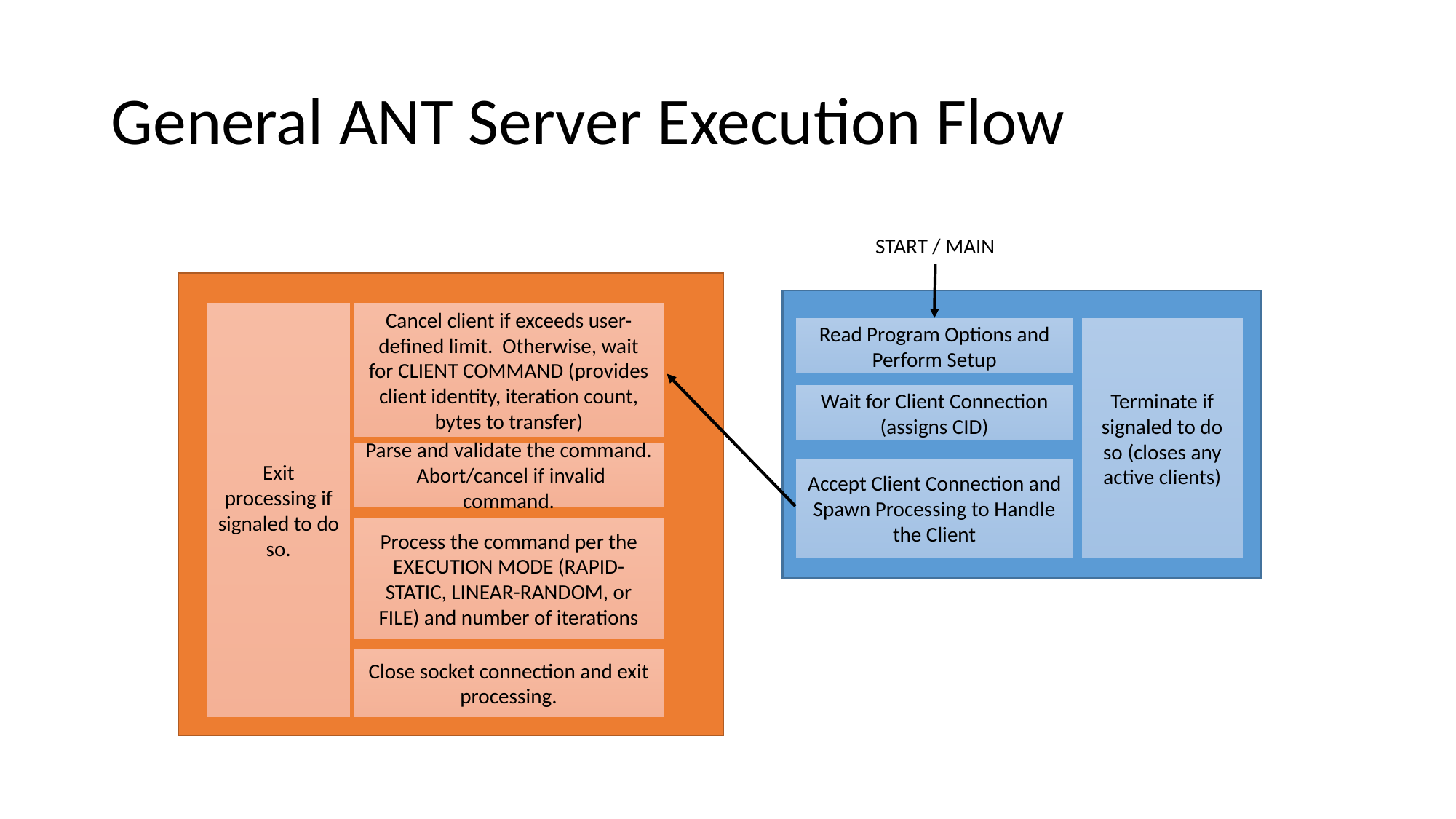

# General ANT Server Execution Flow
START / MAIN

Cancel client if exceeds user-defined limit.  Otherwise, wait for CLIENT COMMAND (provides client identity, iteration count, bytes to transfer)
Exit processing if signaled to do so.
Read Program Options and Perform Setup
Terminate if signaled to do so (closes any active clients)
Wait for Client Connection (assigns CID)
Parse and validate the command.  Abort/cancel if invalid command.
Accept Client Connection and Spawn Processing to Handle the Client
Process the command per the EXECUTION MODE (RAPID-STATIC, LINEAR-RANDOM, or FILE) and number of iterations
Close socket connection and exit processing.